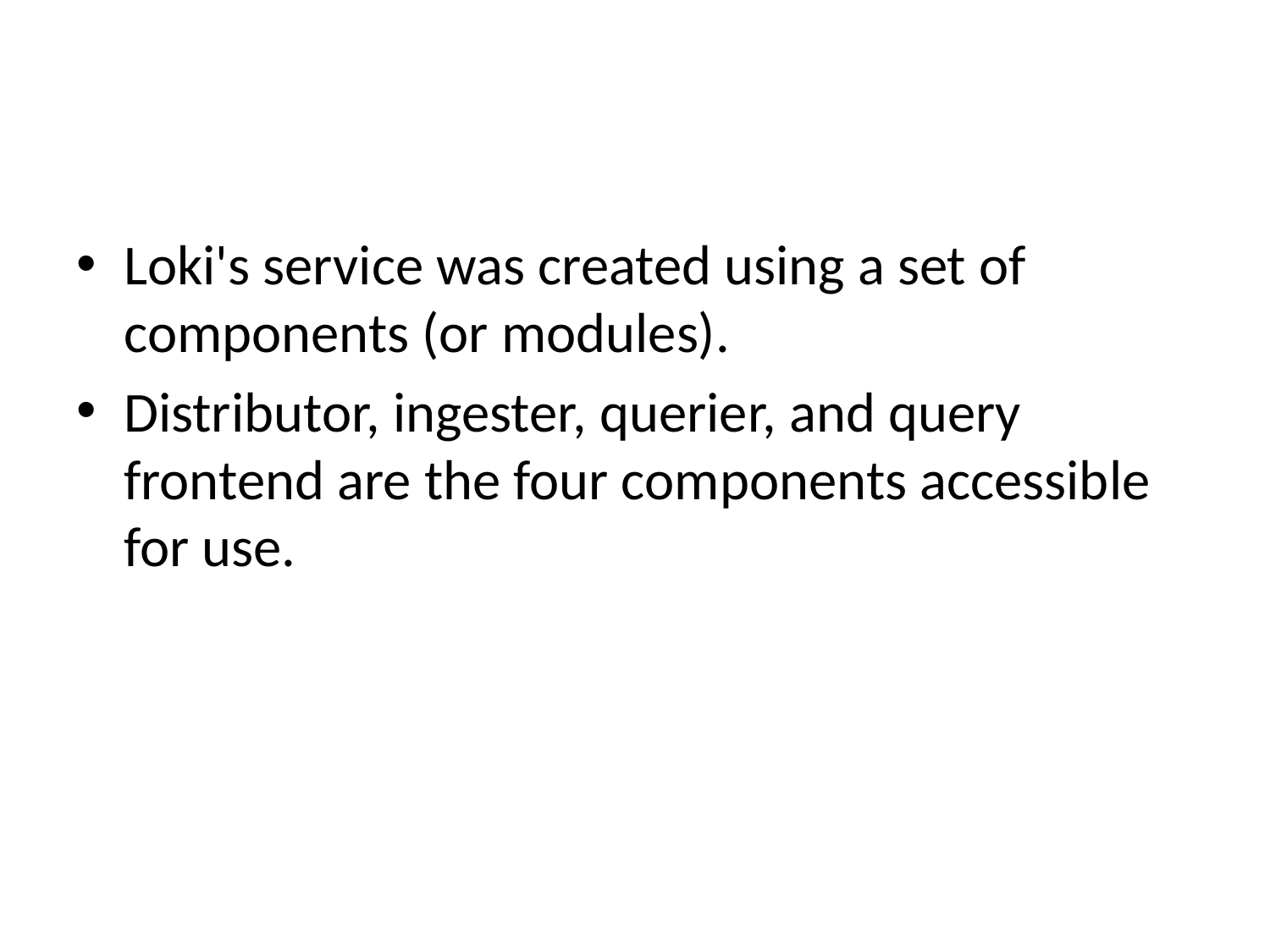

#
Loki's service was created using a set of components (or modules).
Distributor, ingester, querier, and query frontend are the four components accessible for use.